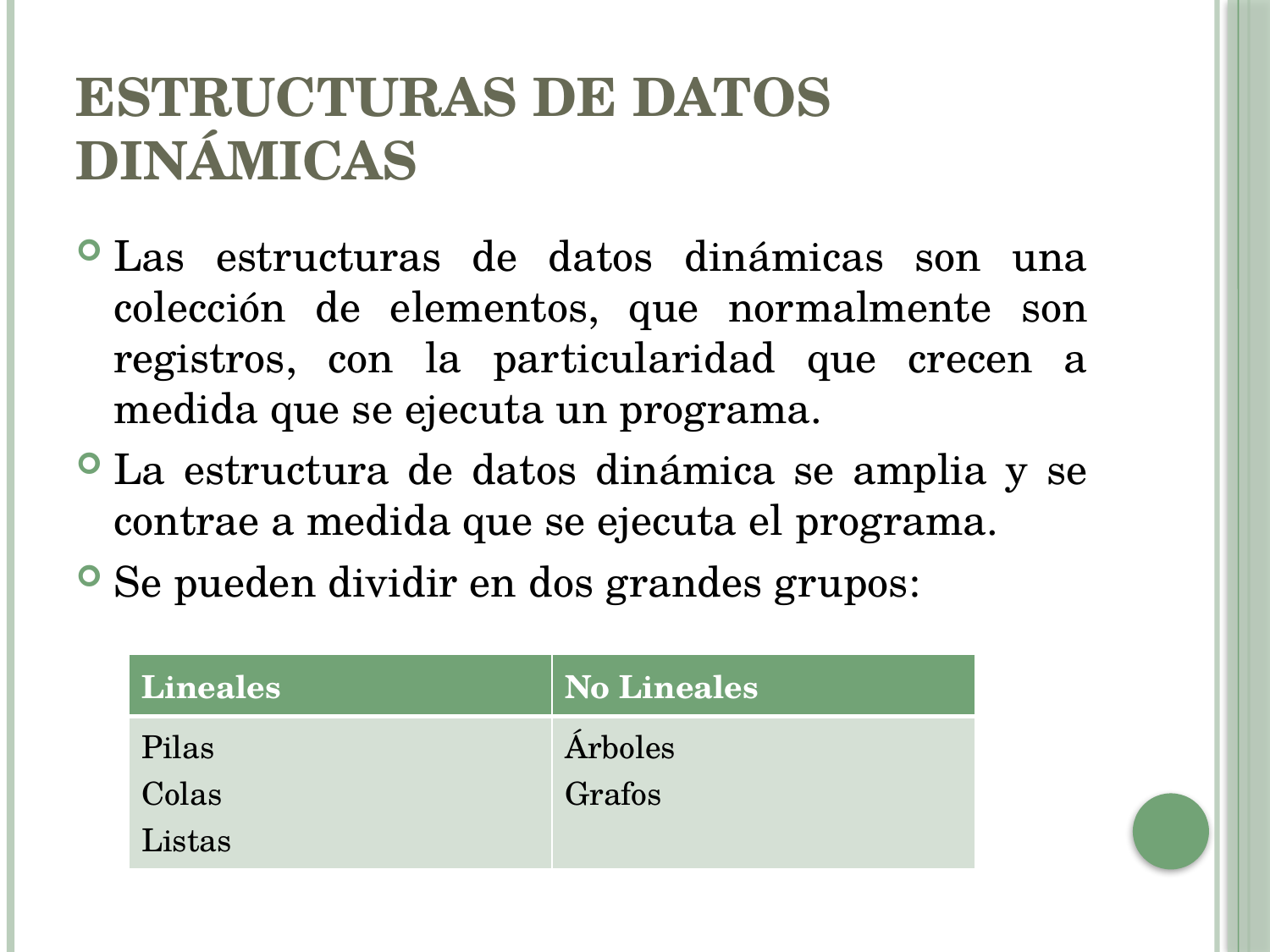

# Estructuras de Datos Dinámicas
Las estructuras de datos dinámicas son una colección de elementos, que normalmente son registros, con la particularidad que crecen a medida que se ejecuta un programa.
La estructura de datos dinámica se amplia y se contrae a medida que se ejecuta el programa.
Se pueden dividir en dos grandes grupos:

| Lineales | No Lineales |
| --- | --- |
| Pilas Colas Listas | Árboles Grafos |